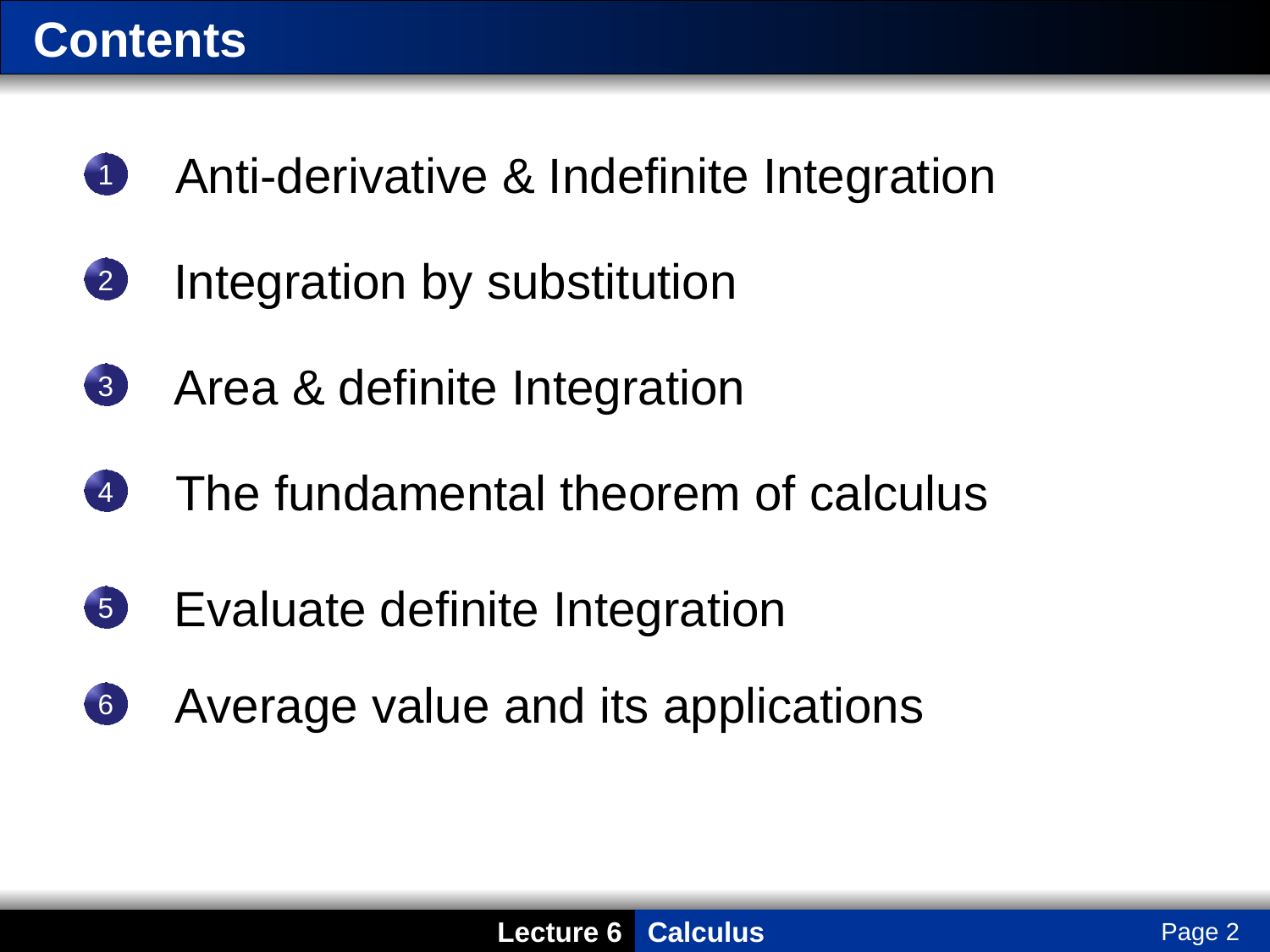

# Contents
Anti-derivative & Indefinite Integration
1
Integration by substitution
2
Area & definite Integration
3
The fundamental theorem of calculus
4
Evaluate definite Integration
5
Average value and its applications
6
Page 2